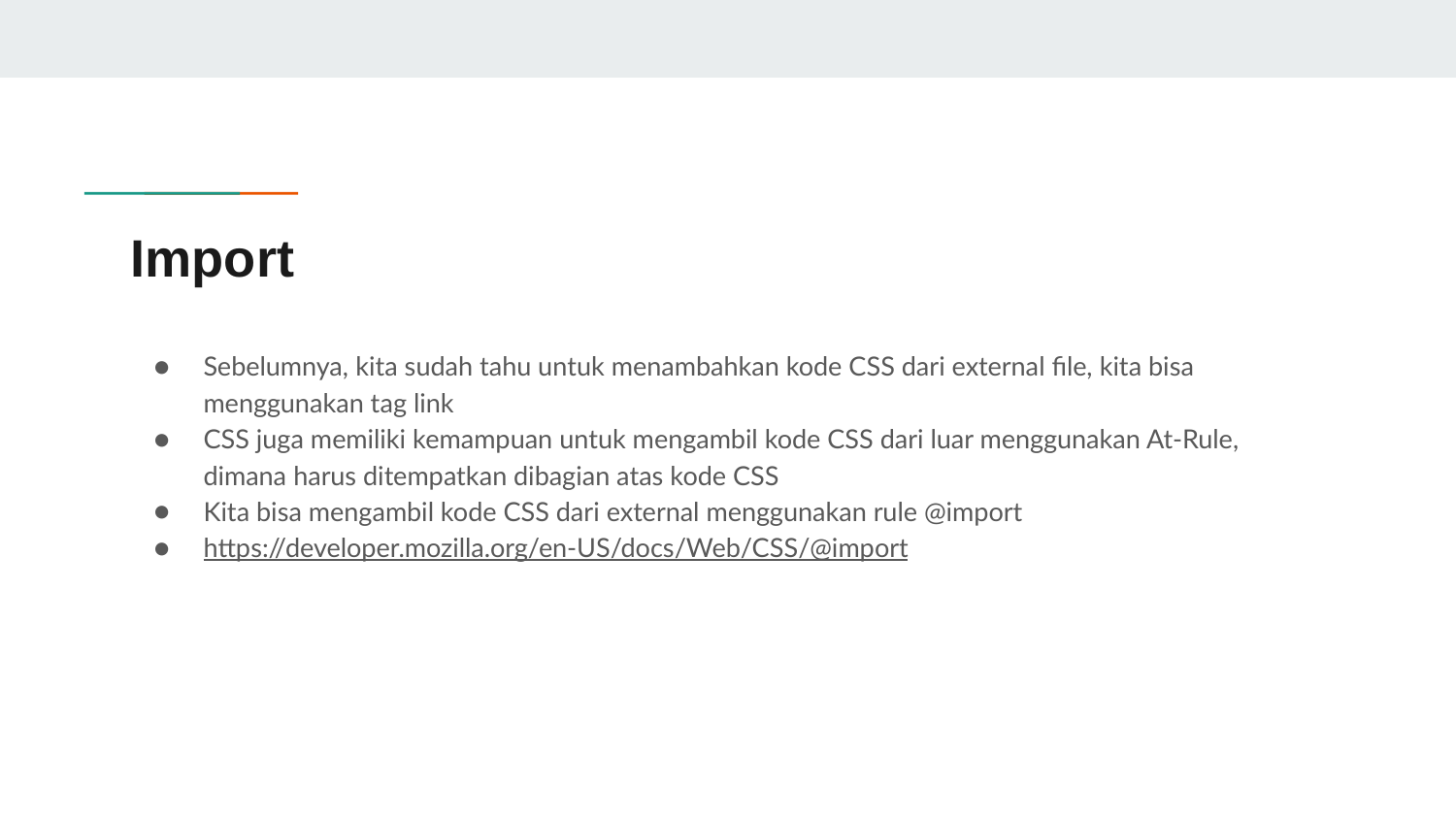

# Import
Sebelumnya, kita sudah tahu untuk menambahkan kode CSS dari external file, kita bisa menggunakan tag link
CSS juga memiliki kemampuan untuk mengambil kode CSS dari luar menggunakan At-Rule, dimana harus ditempatkan dibagian atas kode CSS
Kita bisa mengambil kode CSS dari external menggunakan rule @import
https://developer.mozilla.org/en-US/docs/Web/CSS/@import